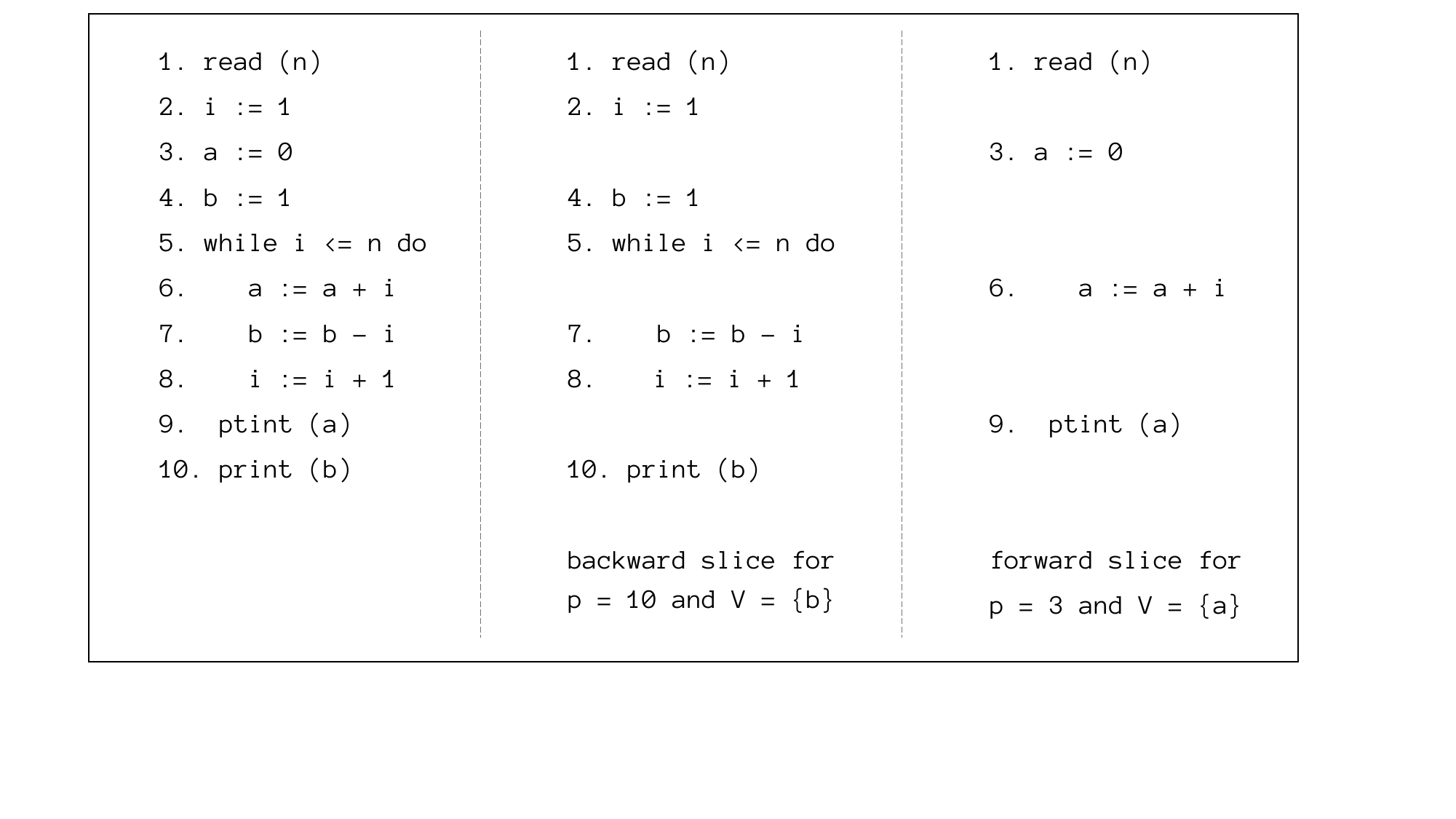

1. read (n)
2. i := 1
3. a := 0
4. b := 1
5. while i <= n do
6.    a := a + i
7.    b := b - i
8.    i := i + 1
9.  ptint (a)
10. print (b)
1. read (n)
2. i := 1

4. b := 1
5. while i <= n do

7.    b := b - i
   i := i + 1

10. print (b)

backward slice for p = 10 and V = {b}
1. read (n)

3. a := 0

6.    a := a + i

9.  ptint (a)

forward slice for
p = 3 and V = {a}